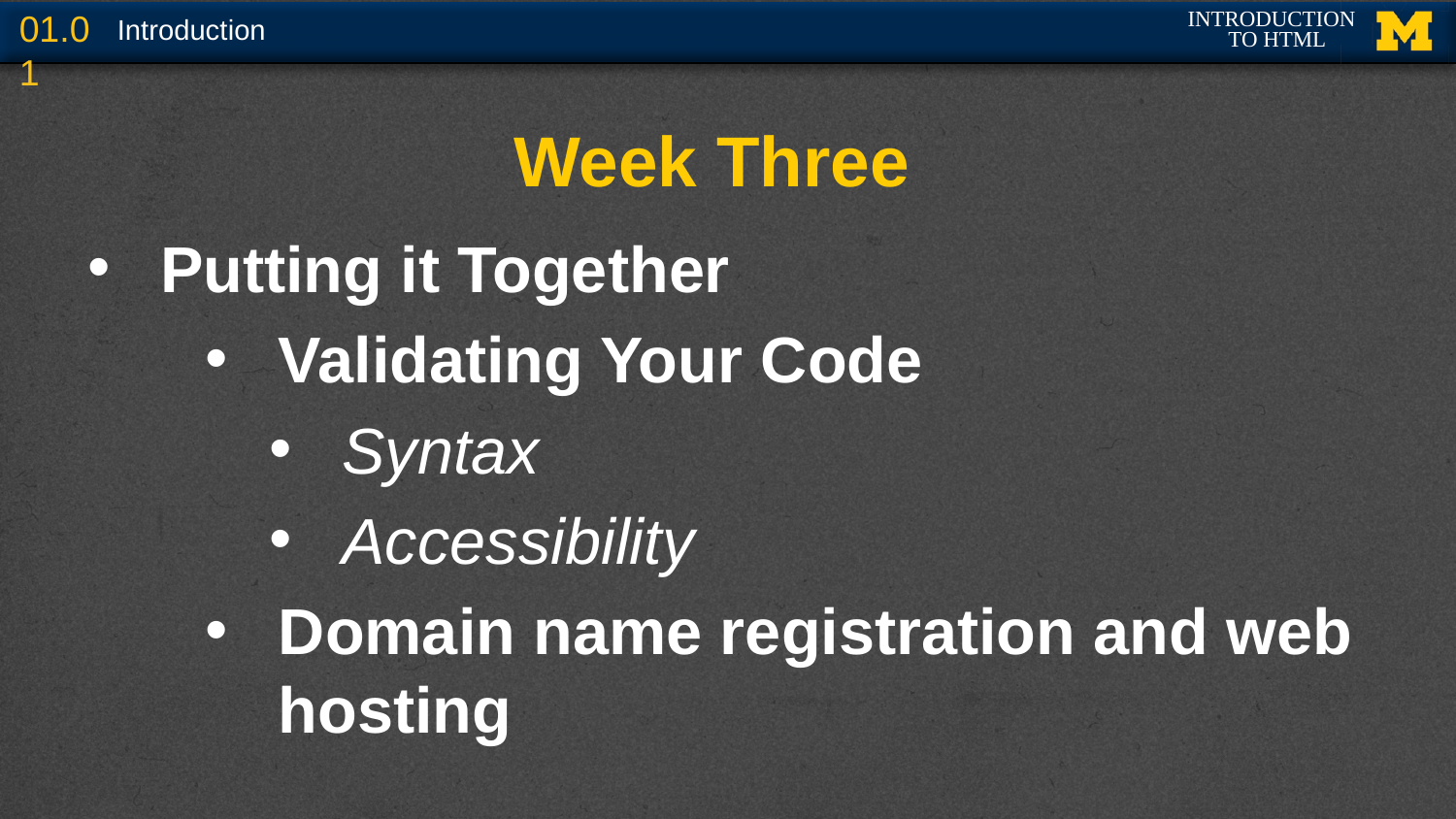

# Week Three
Putting it Together
Validating Your Code
Syntax
Accessibility
Domain name registration and web hosting